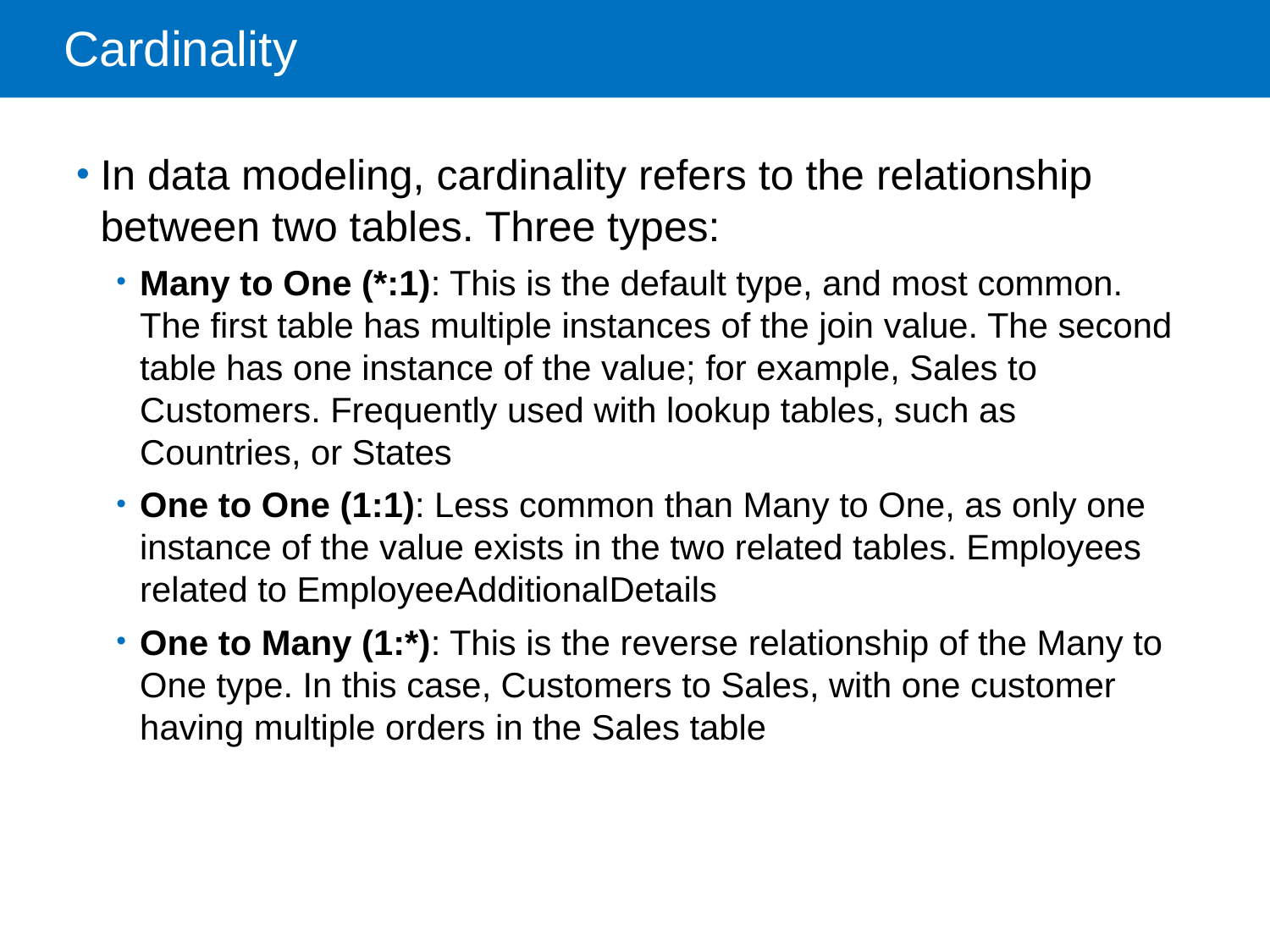

# Cardinality
In data modeling, cardinality refers to the relationship between two tables. Three types:
Many to One (*:1): This is the default type, and most common. The first table has multiple instances of the join value. The second table has one instance of the value; for example, Sales to Customers. Frequently used with lookup tables, such as Countries, or States
One to One (1:1): Less common than Many to One, as only one instance of the value exists in the two related tables. Employees related to EmployeeAdditionalDetails
One to Many (1:*): This is the reverse relationship of the Many to One type. In this case, Customers to Sales, with one customer having multiple orders in the Sales table